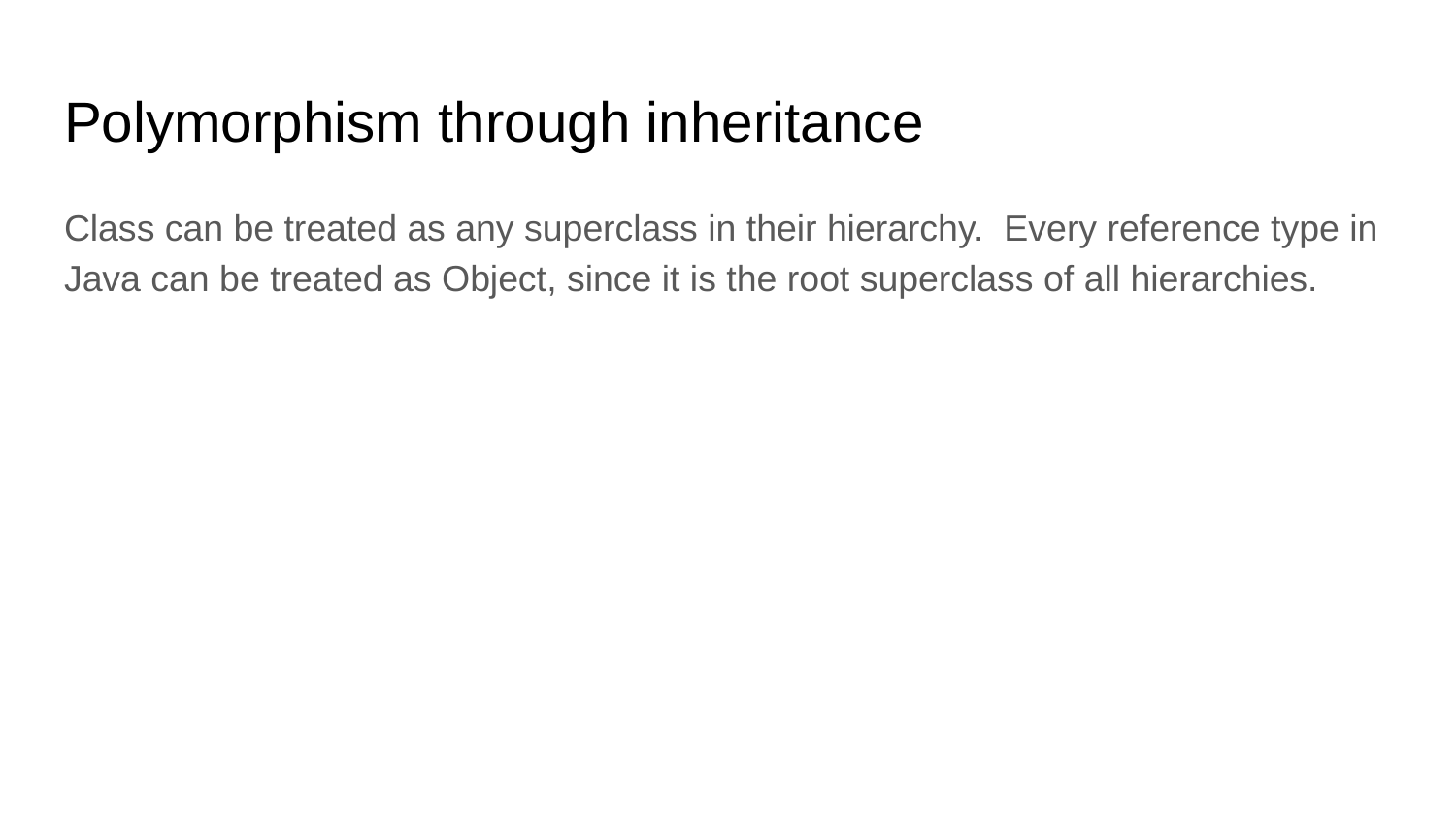

# Polymorphism through inheritance
Class can be treated as any superclass in their hierarchy.  Every reference type in Java can be treated as Object, since it is the root superclass of all hierarchies.